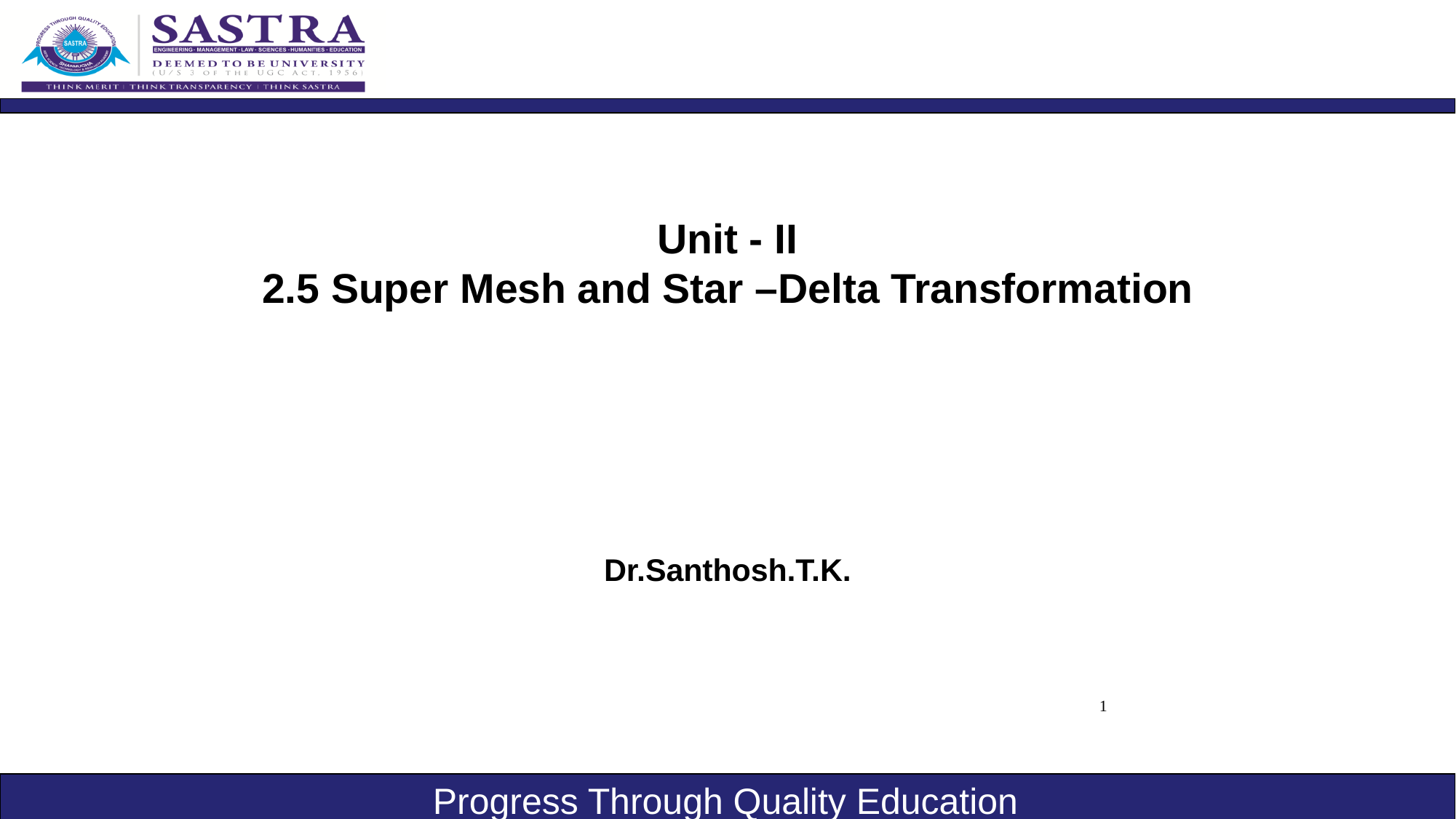

# Unit - II 2.5 Super Mesh and Star –Delta Transformation

Dr.Santhosh.T.K.
1